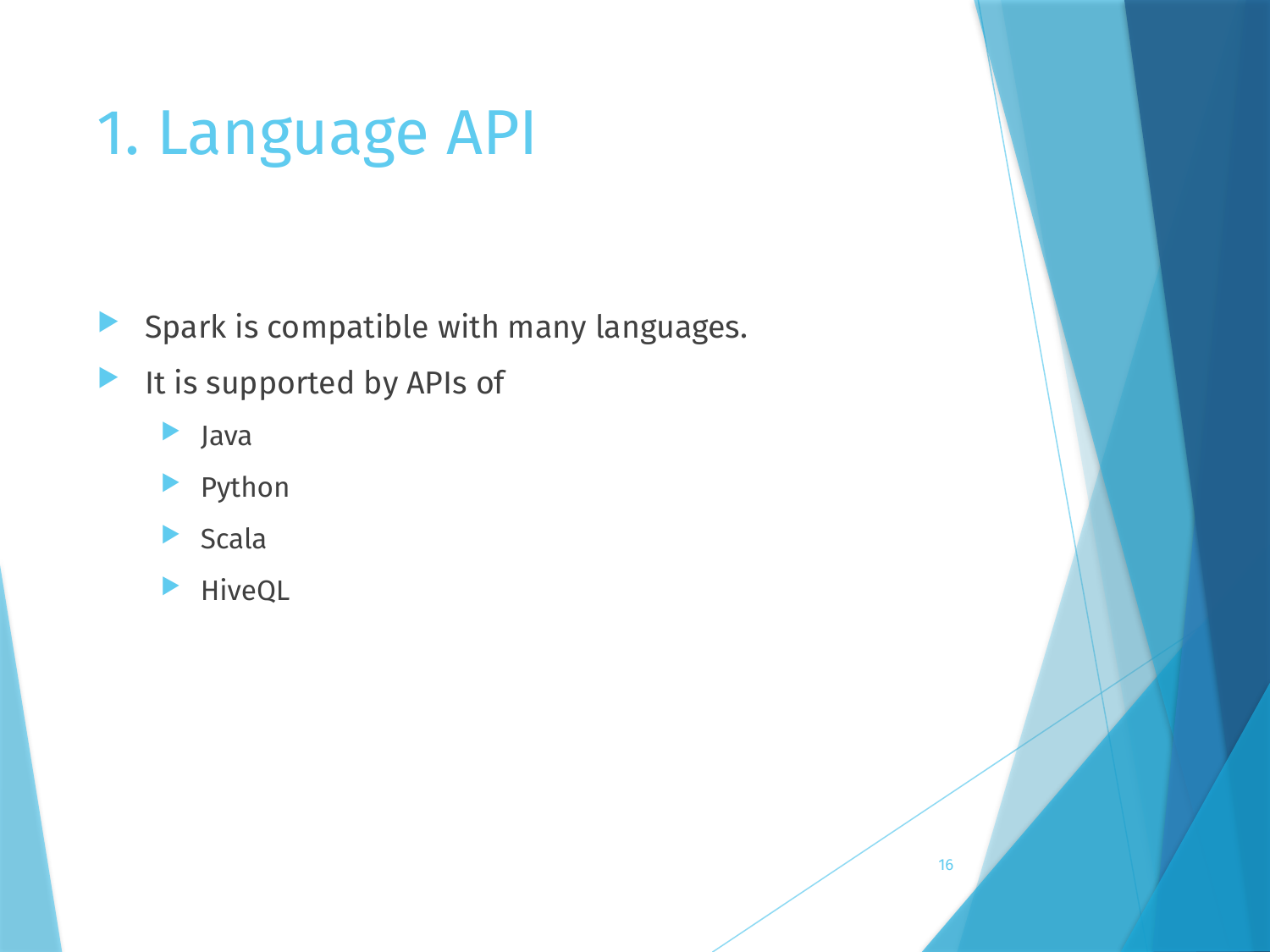

# 1. Language API
Spark is compatible with many languages.
It is supported by APIs of
Java
Python
Scala
HiveQL
16